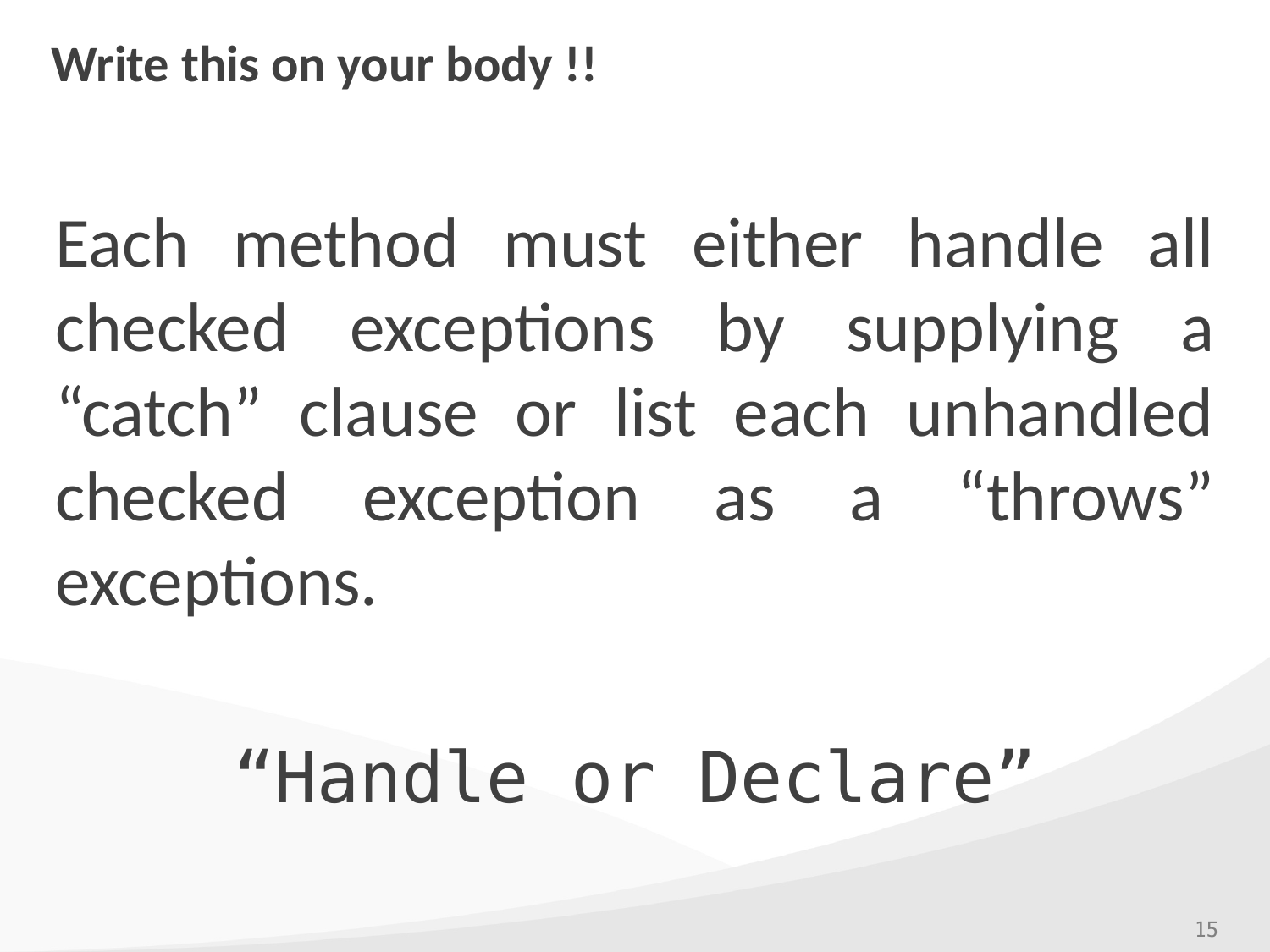

# Write this on your body !!
Each method must either handle all checked exceptions by supplying a “catch” clause or list each unhandled checked exception as a “throws” exceptions.

“Handle or Declare”